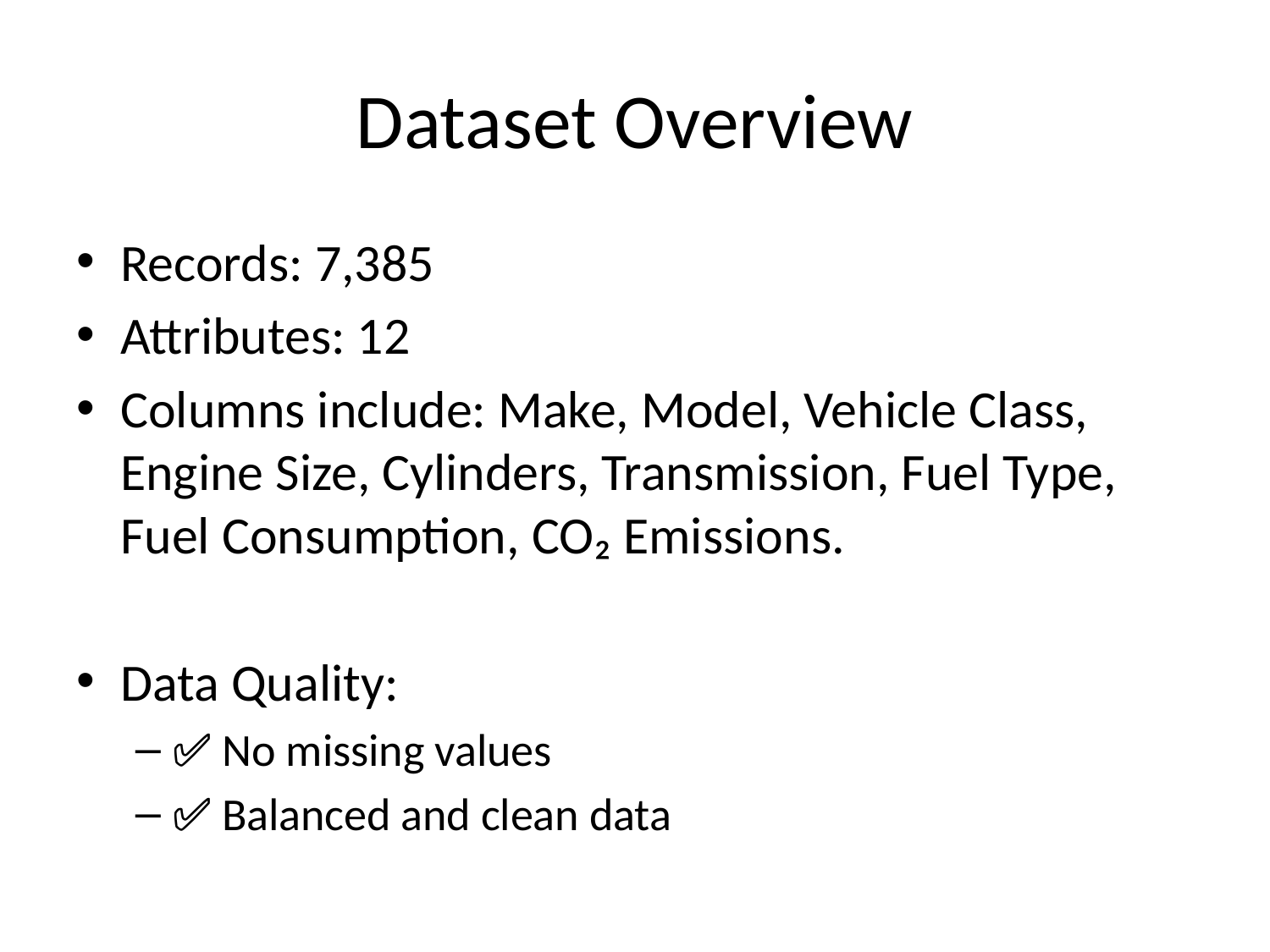

# Dataset Overview
Records: 7,385
Attributes: 12
Columns include: Make, Model, Vehicle Class, Engine Size, Cylinders, Transmission, Fuel Type, Fuel Consumption, CO₂ Emissions.

Data Quality:
✅ No missing values
✅ Balanced and clean data